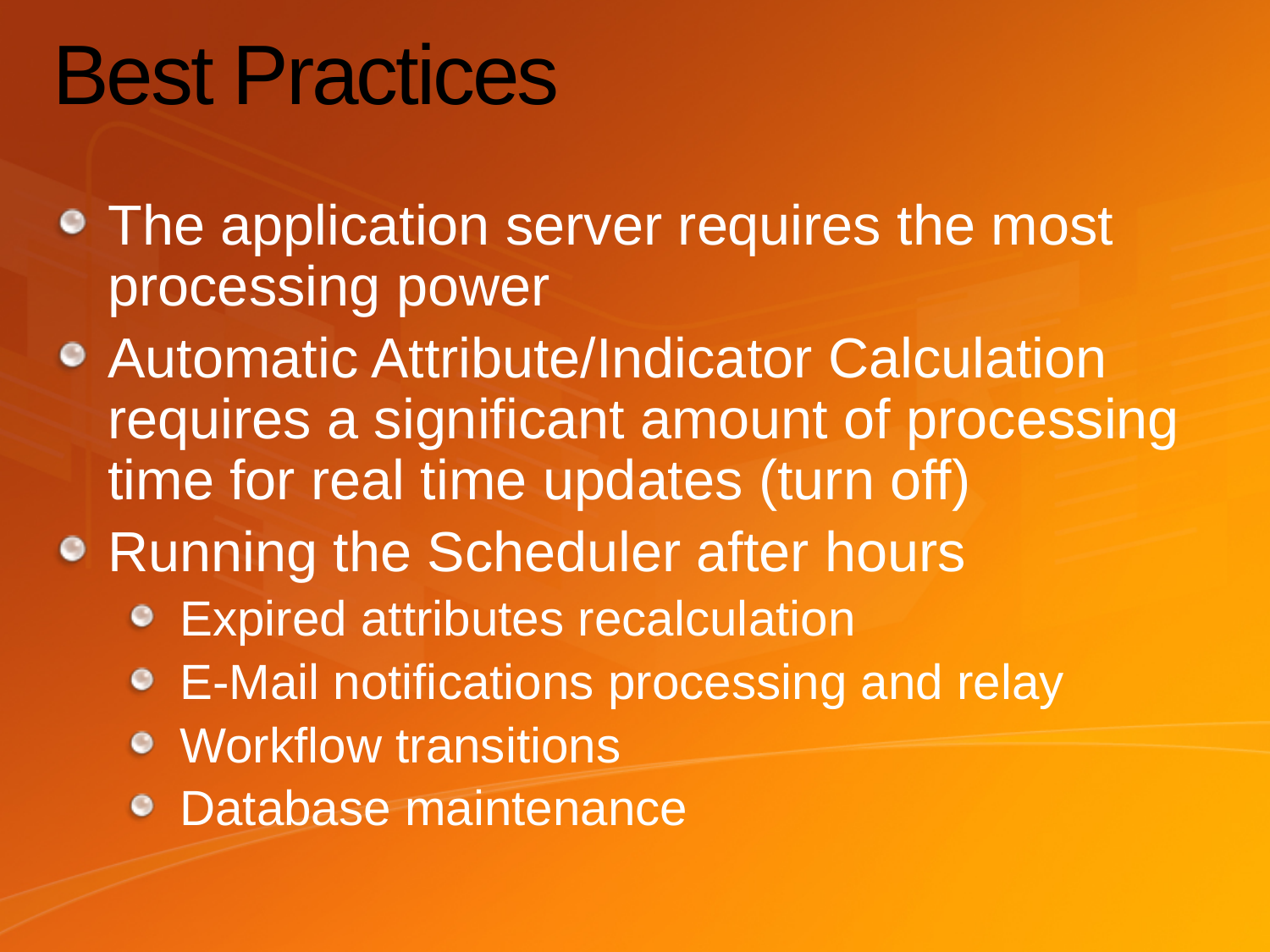

# Best Practices
The application server requires the most processing power
Automatic Attribute/Indicator Calculation requires a significant amount of processing time for real time updates (turn off)
Running the Scheduler after hours
Expired attributes recalculation
E-Mail notifications processing and relay
Workflow transitions
Database maintenance